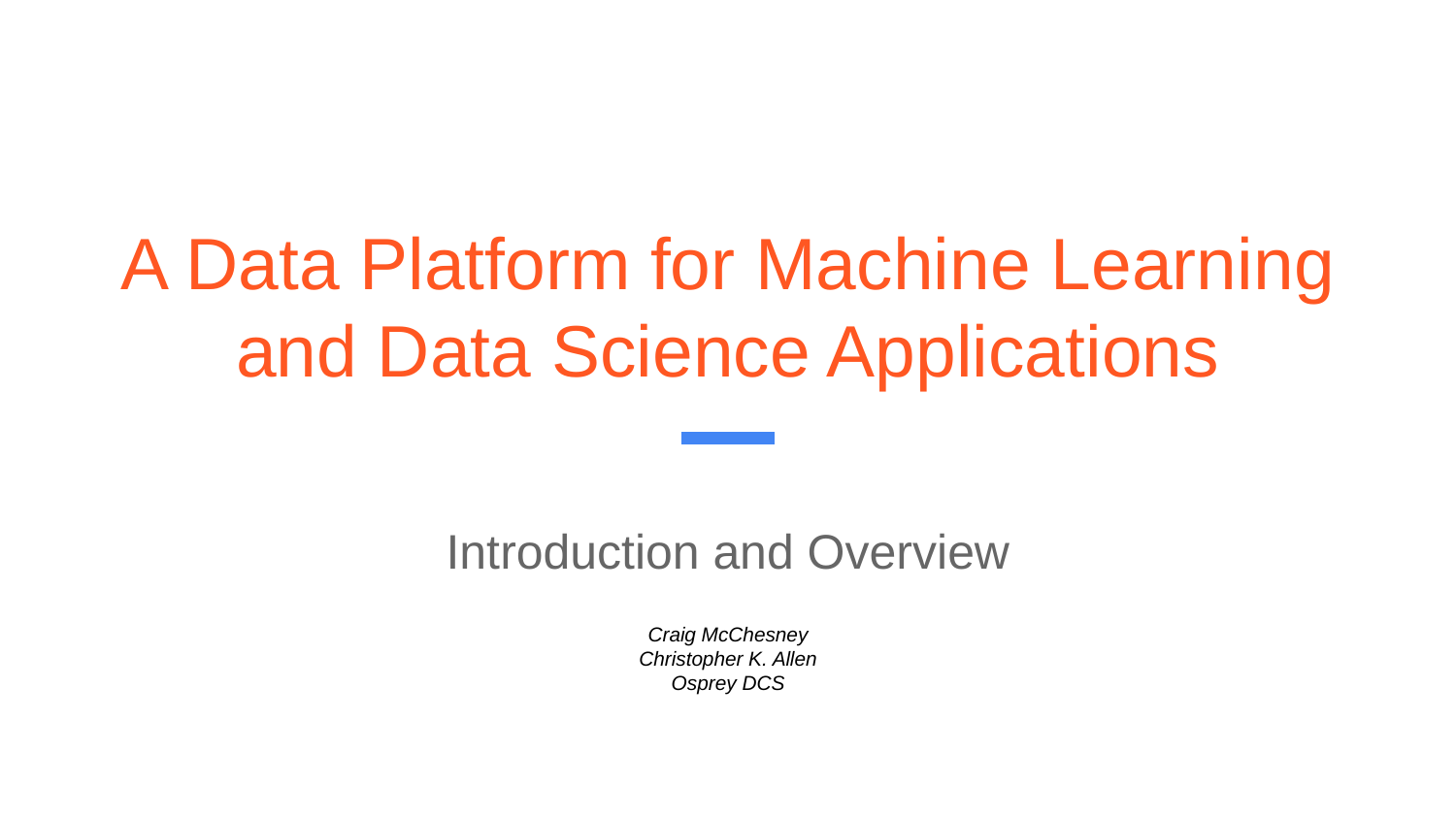

# A Data Platform for Machine Learning and Data Science Applications
Introduction and Overview
Craig McChesney
Christopher K. Allen
Osprey DCS